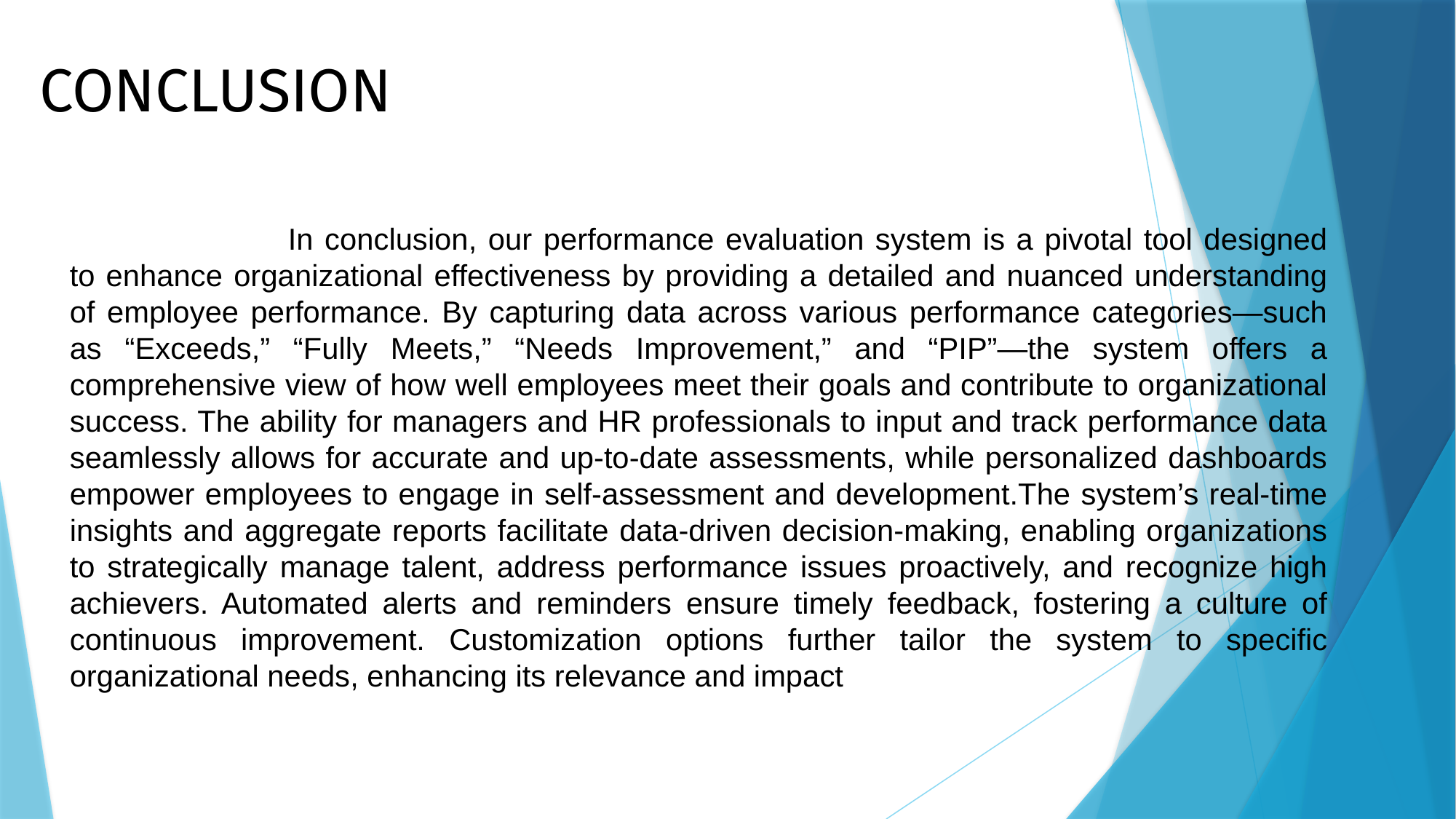

CONCLUSION

		In conclusion, our performance evaluation system is a pivotal tool designed to enhance organizational effectiveness by providing a detailed and nuanced understanding of employee performance. By capturing data across various performance categories—such as “Exceeds,” “Fully Meets,” “Needs Improvement,” and “PIP”—the system offers a comprehensive view of how well employees meet their goals and contribute to organizational success. The ability for managers and HR professionals to input and track performance data seamlessly allows for accurate and up-to-date assessments, while personalized dashboards empower employees to engage in self-assessment and development.The system’s real-time insights and aggregate reports facilitate data-driven decision-making, enabling organizations to strategically manage talent, address performance issues proactively, and recognize high achievers. Automated alerts and reminders ensure timely feedback, fostering a culture of continuous improvement. Customization options further tailor the system to specific organizational needs, enhancing its relevance and impact